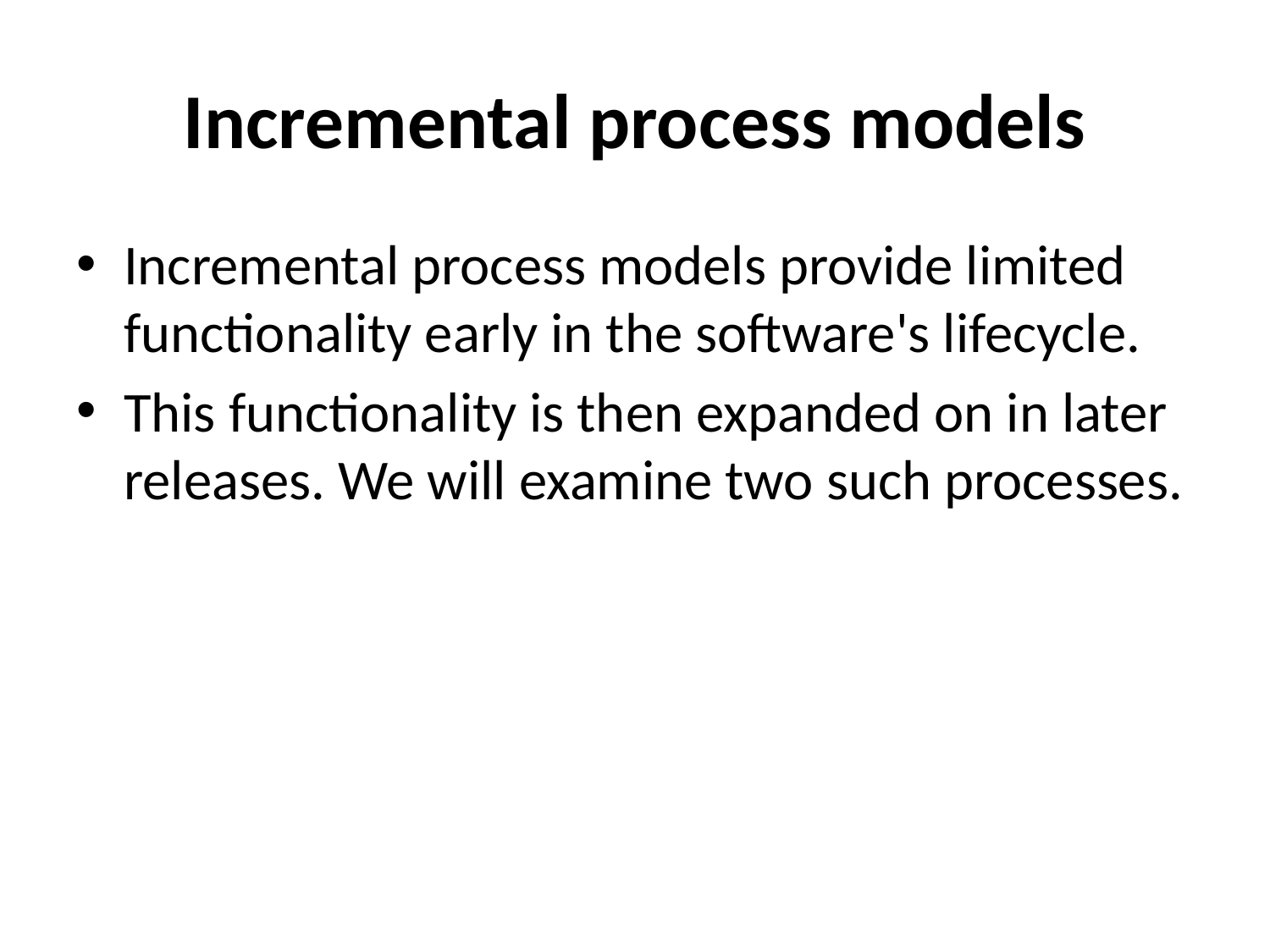

# Incremental process models
Incremental process models provide limited functionality early in the software's lifecycle.
This functionality is then expanded on in later releases. We will examine two such processes.